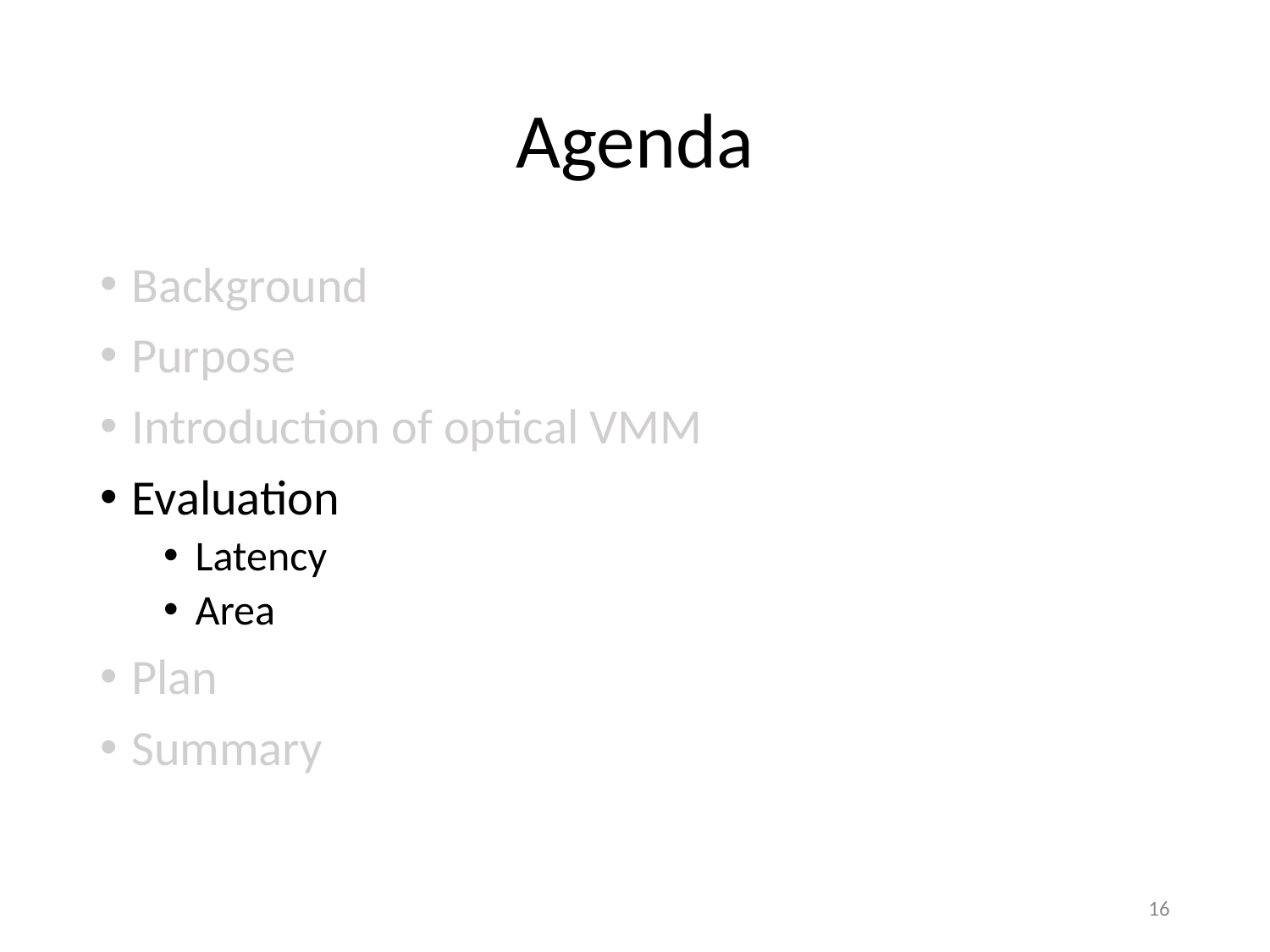

# Agenda
Background
Purpose
Introduction of optical VMM
Evaluation
Latency
Area
Plan
Summary
16